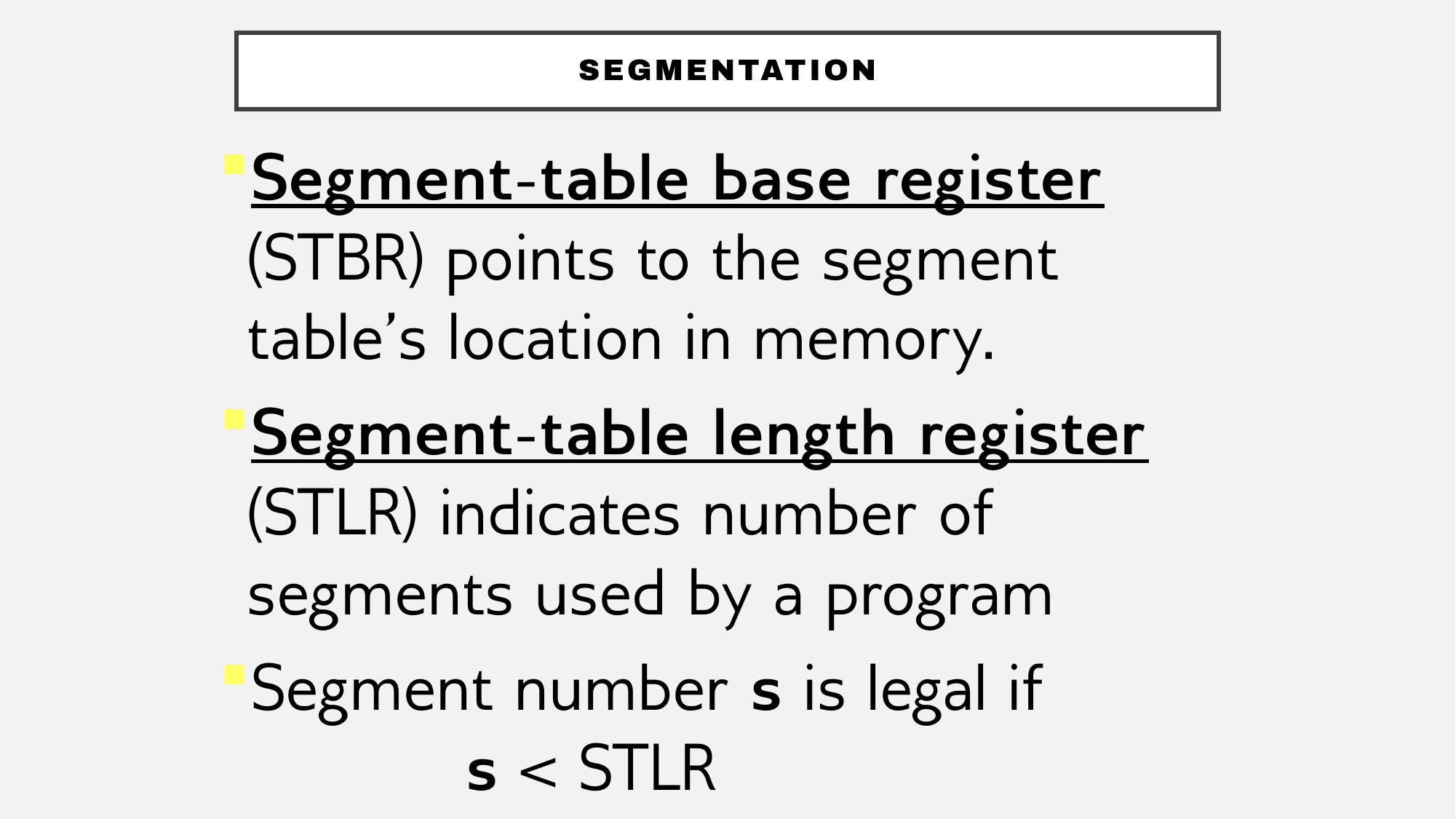

# Segmentation
Segment-table base register (STBR) points to the segment table’s location in memory.
Segment-table length register (STLR) indicates number of segments used by a program
Segment number s is legal if 	  		s < STLR